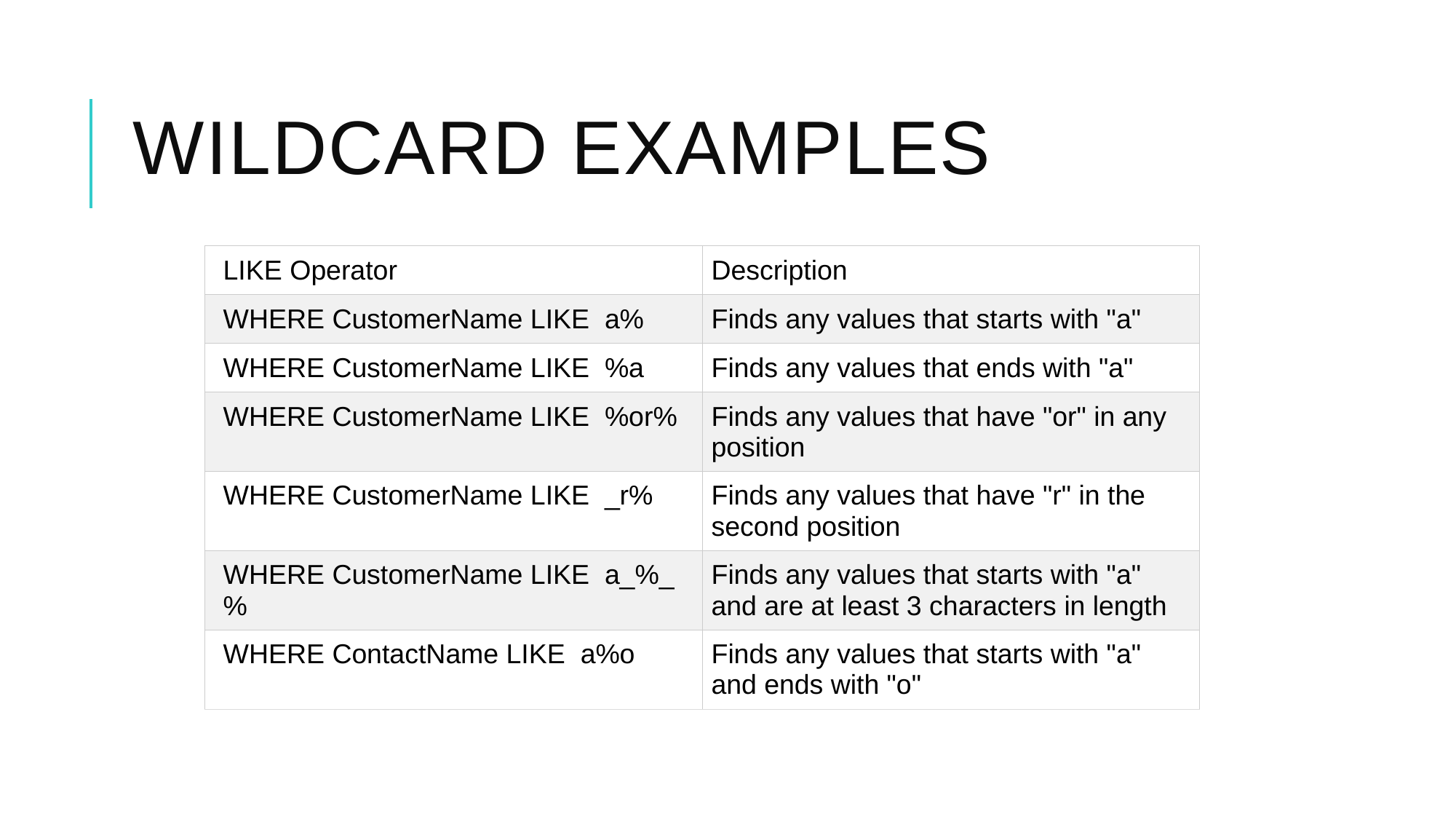

# Wildcard examples
| LIKE Operator | Description |
| --- | --- |
| WHERE CustomerName LIKE a% | Finds any values that starts with "a" |
| WHERE CustomerName LIKE %a | Finds any values that ends with "a" |
| WHERE CustomerName LIKE %or% | Finds any values that have "or" in any position |
| WHERE CustomerName LIKE \_r% | Finds any values that have "r" in the second position |
| WHERE CustomerName LIKE a\_%\_% | Finds any values that starts with "a" and are at least 3 characters in length |
| WHERE ContactName LIKE a%o | Finds any values that starts with "a" and ends with "o" |